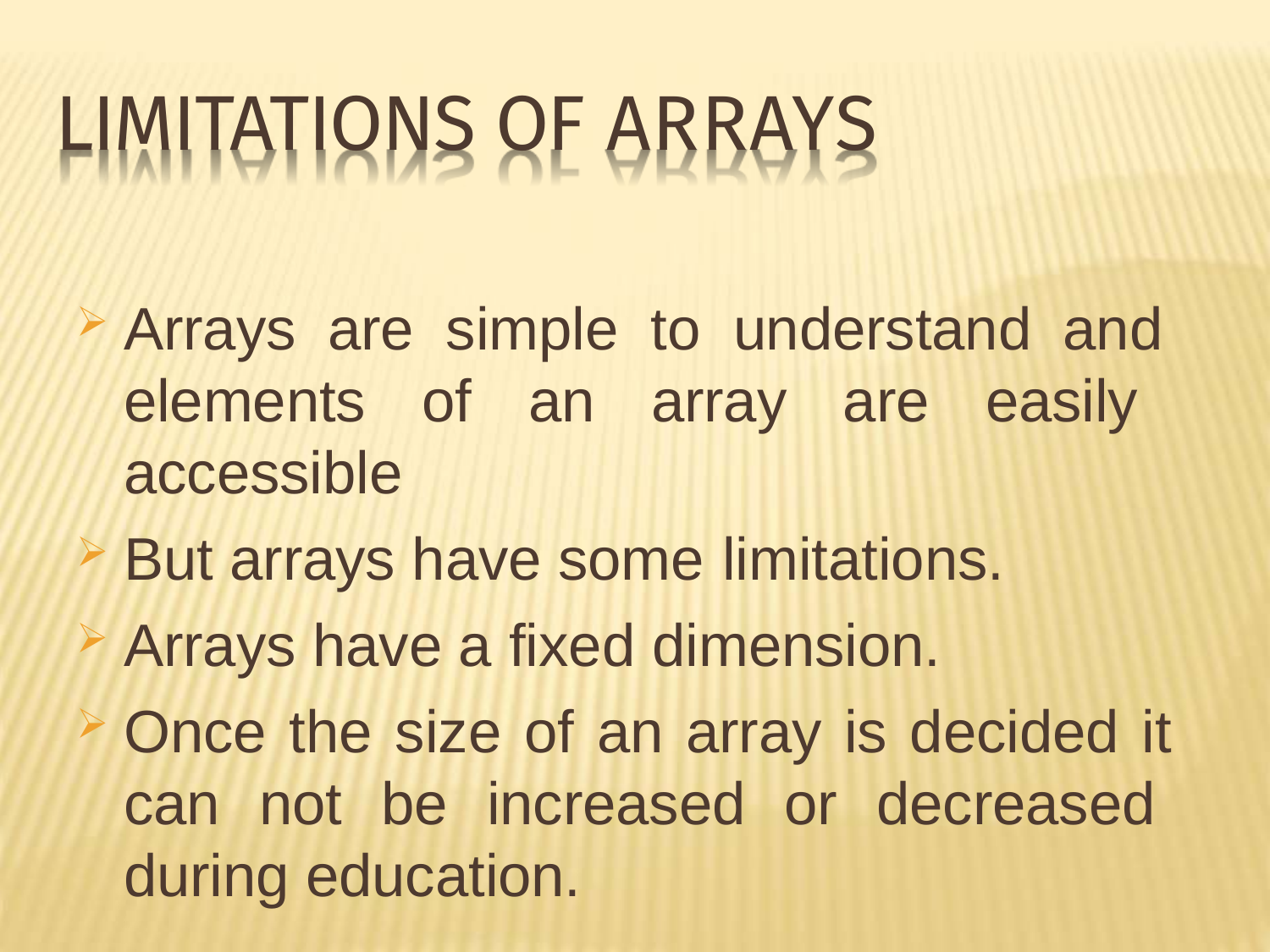

# LIMITATIONS OF ARRAYS

Arrays are simple to understand and  elements of an array are easily  accessible
But arrays have some limitations.
Arrays have a fixed dimension.
Once the size of an array is decided it  can not be increased or decreased  during education.